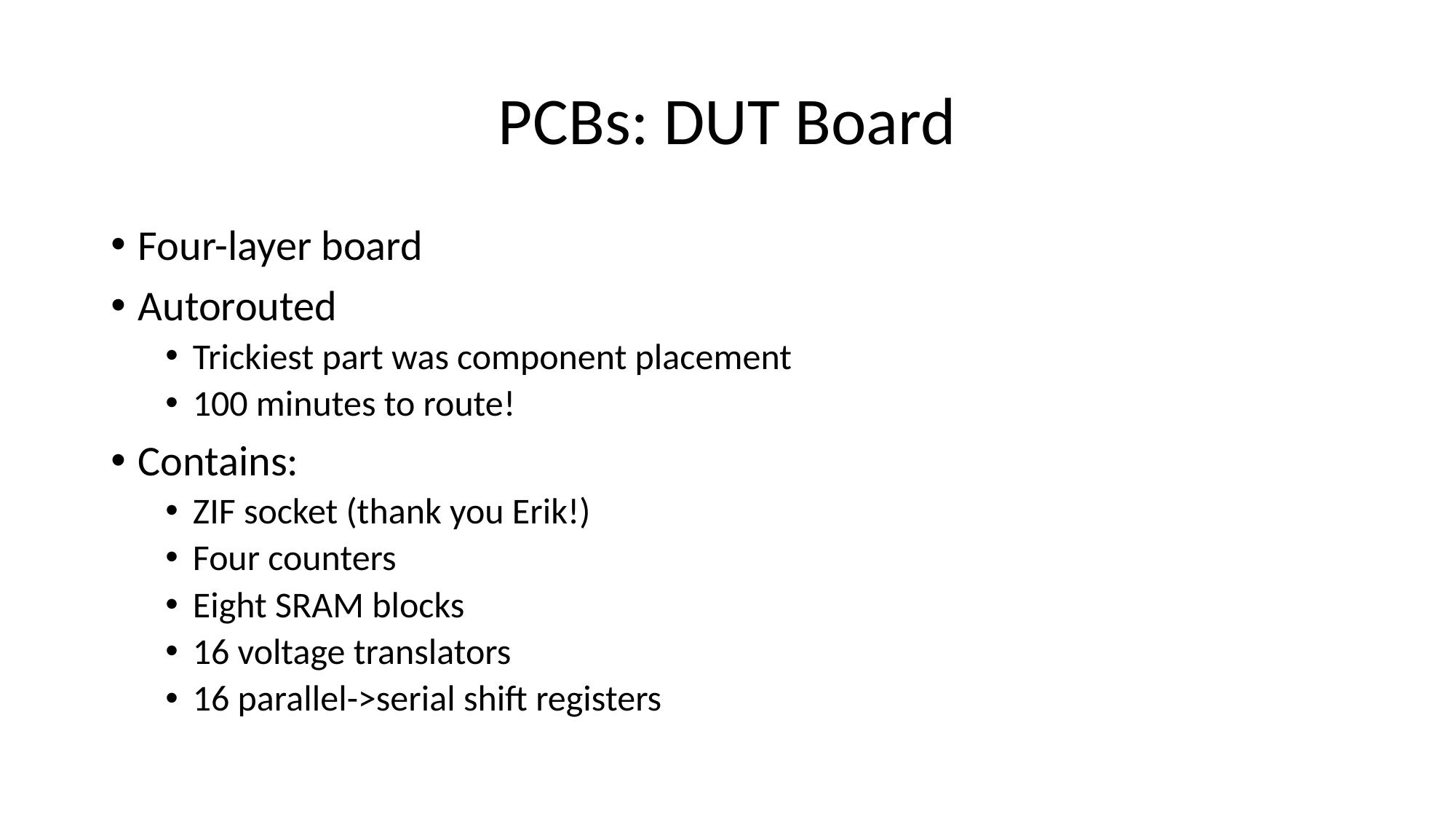

# PCBs: DUT Board
Four-layer board
Autorouted
Trickiest part was component placement
100 minutes to route!
Contains:
ZIF socket (thank you Erik!)
Four counters
Eight SRAM blocks
16 voltage translators
16 parallel->serial shift registers